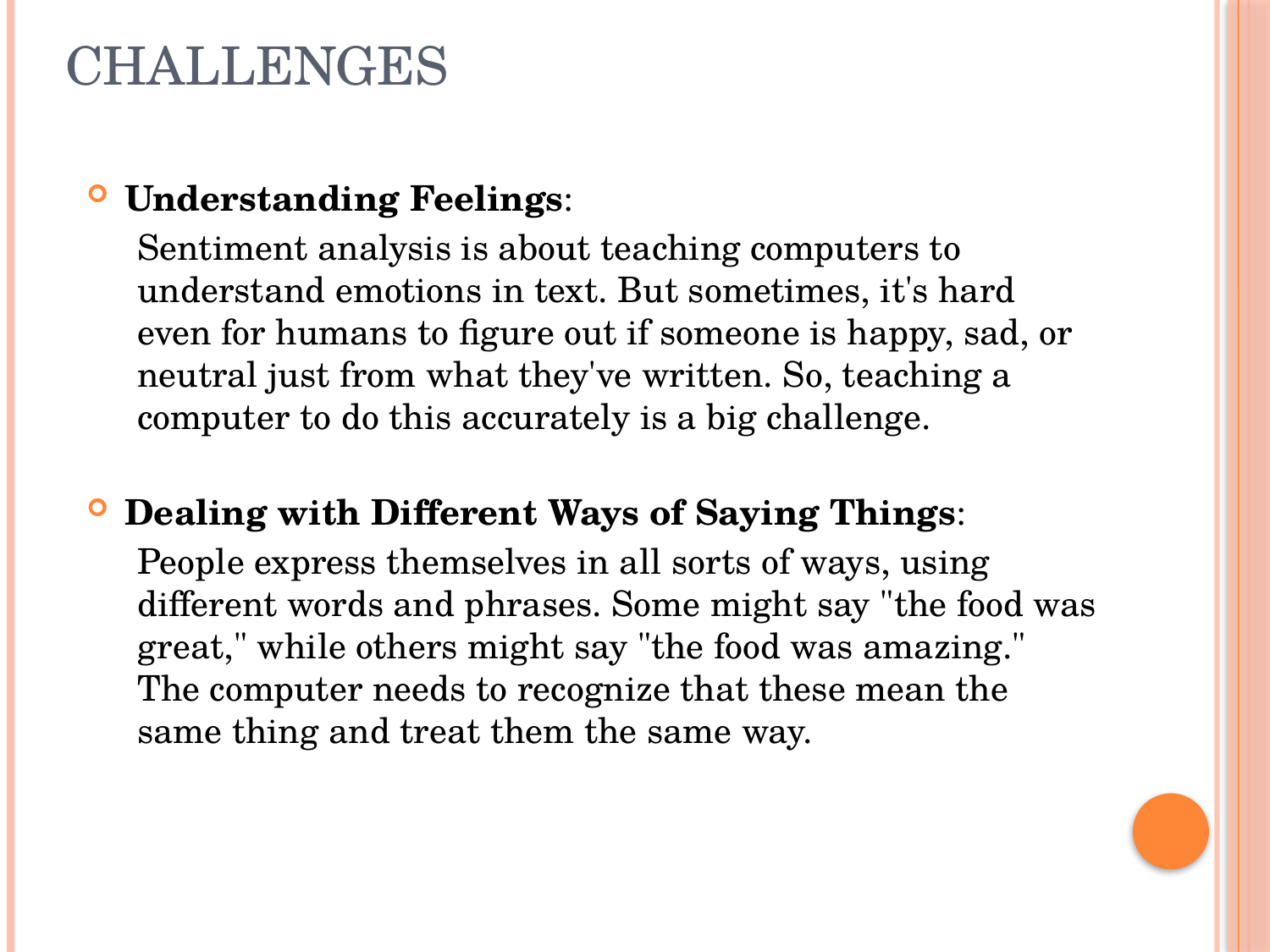

# Challenges
Understanding Feelings:
Sentiment analysis is about teaching computers to understand emotions in text. But sometimes, it's hard even for humans to figure out if someone is happy, sad, or neutral just from what they've written. So, teaching a computer to do this accurately is a big challenge.

Dealing with Different Ways of Saying Things:
People express themselves in all sorts of ways, using different words and phrases. Some might say "the food was great," while others might say "the food was amazing." The computer needs to recognize that these mean the same thing and treat them the same way.